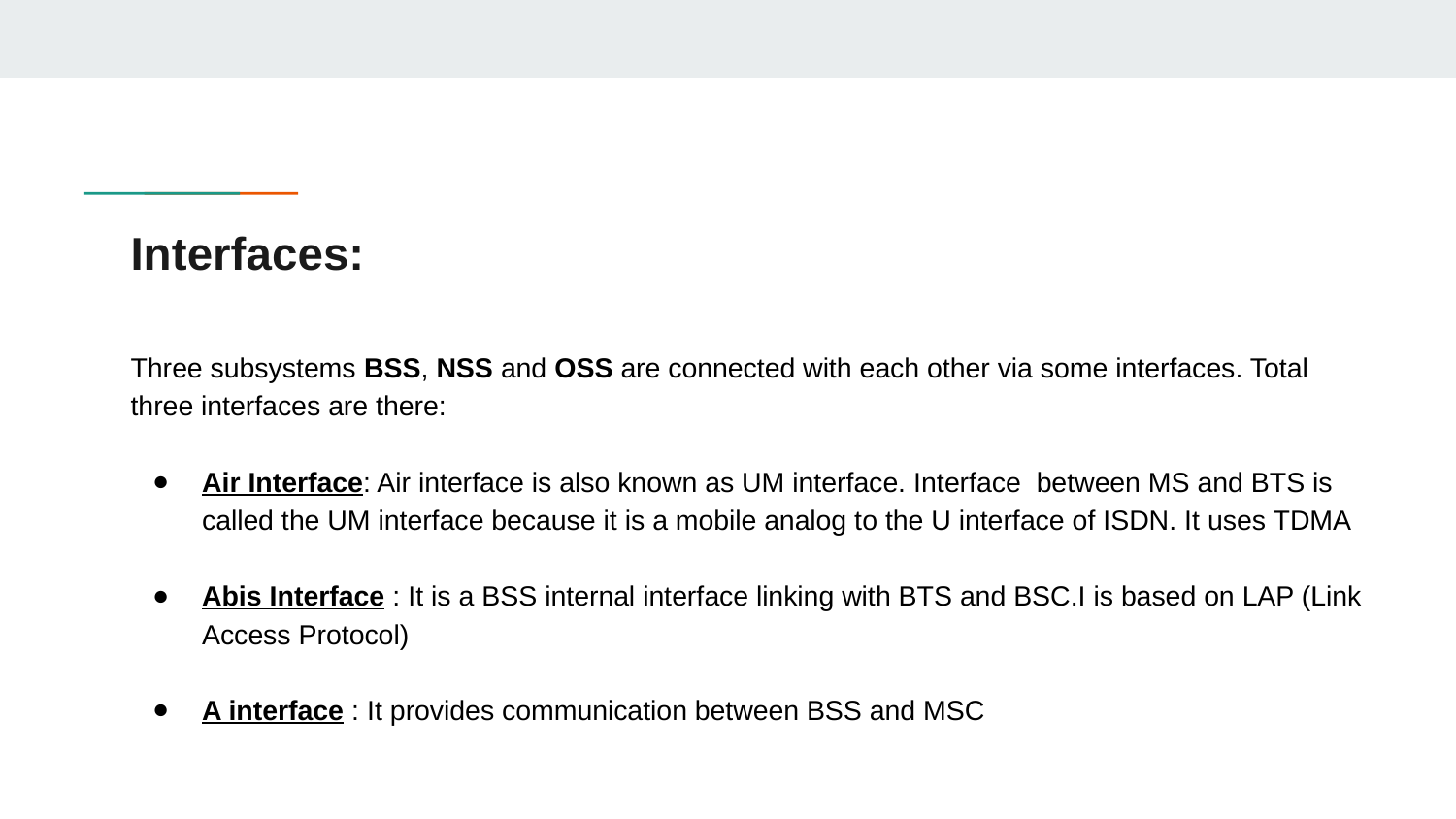

# Interfaces:
Three subsystems BSS, NSS and OSS are connected with each other via some interfaces. Total three interfaces are there:

Air Interface: Air interface is also known as UM interface. Interface  between MS and BTS is called the UM interface because it is a mobile analog to the U interface of ISDN. It uses TDMA

Abis Interface : It is a BSS internal interface linking with BTS and BSC.I is based on LAP (Link Access Protocol)

A interface : It provides communication between BSS and MSC